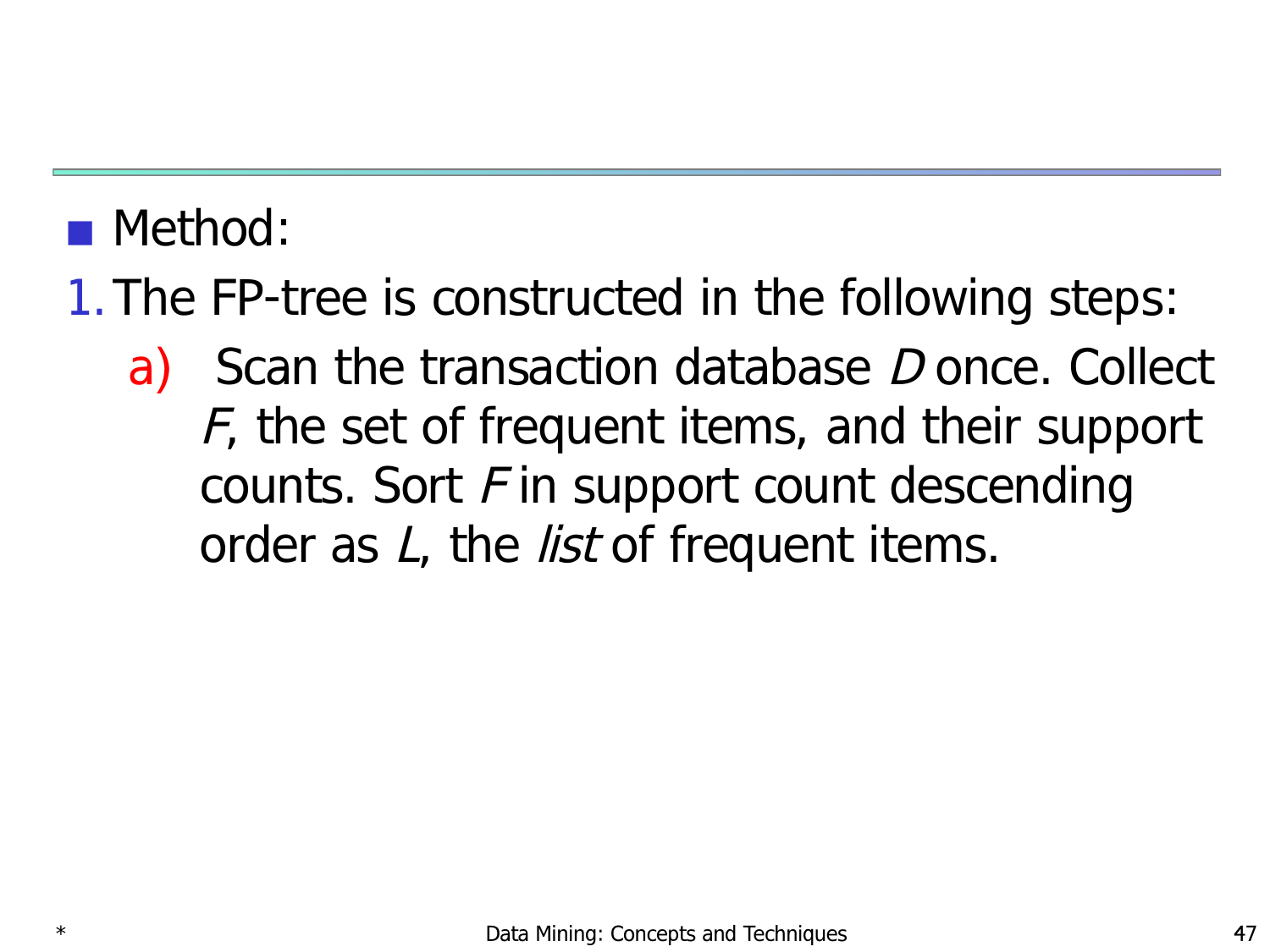

#
Method:
The FP-tree is constructed in the following steps:
 Scan the transaction database D once. Collect F, the set of frequent items, and their support counts. Sort F in support count descending order as L, the list of frequent items.

*
Data Mining: Concepts and Techniques
47